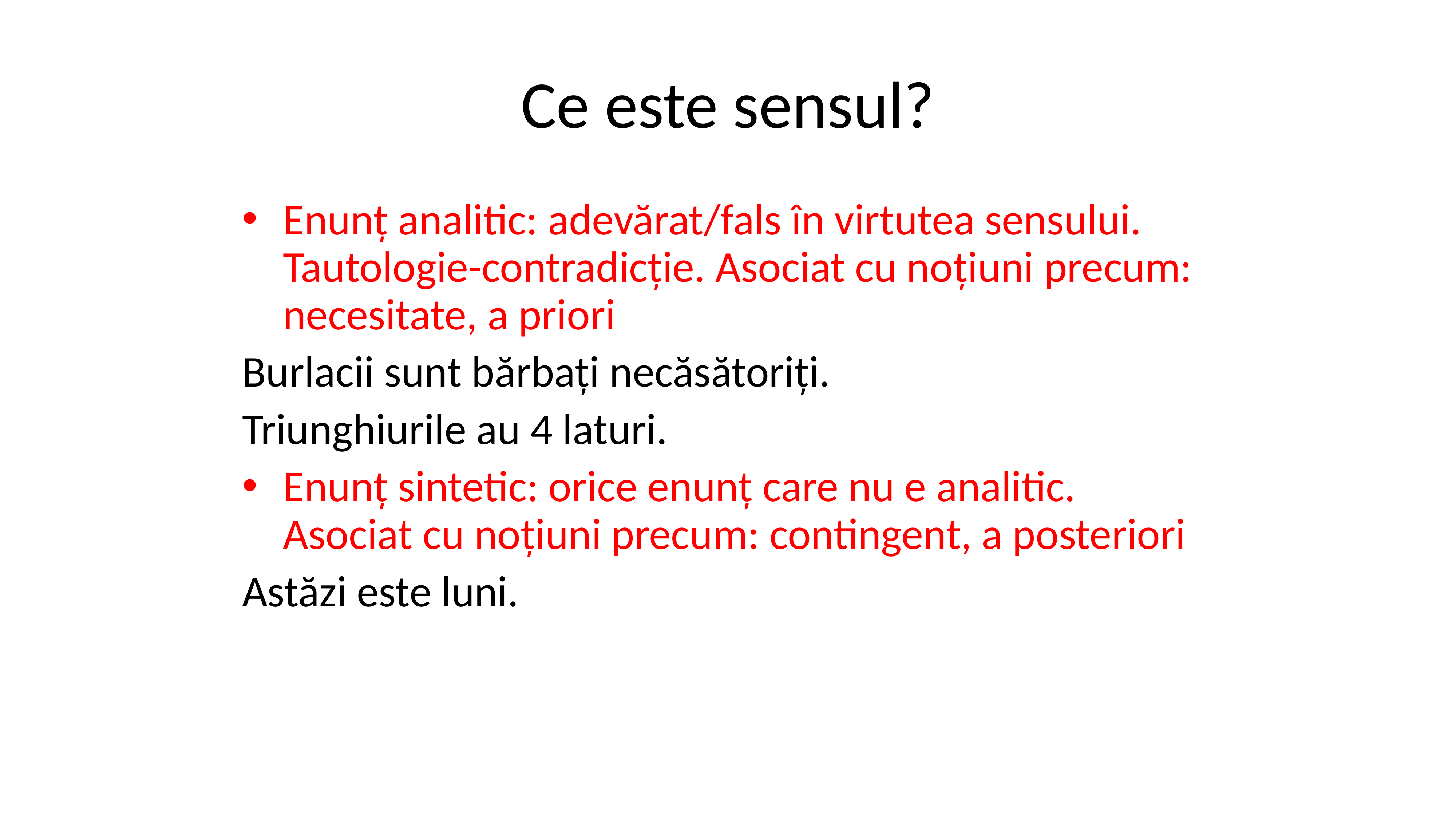

# Ce este sensul?
Enunț analitic: adevărat/fals în virtutea sensului. Tautologie-contradicție. Asociat cu noțiuni precum: necesitate, a priori
Burlacii sunt bărbați necăsătoriți.
Triunghiurile au 4 laturi.
Enunț sintetic: orice enunț care nu e analitic. Asociat cu noțiuni precum: contingent, a posteriori
Astăzi este luni.